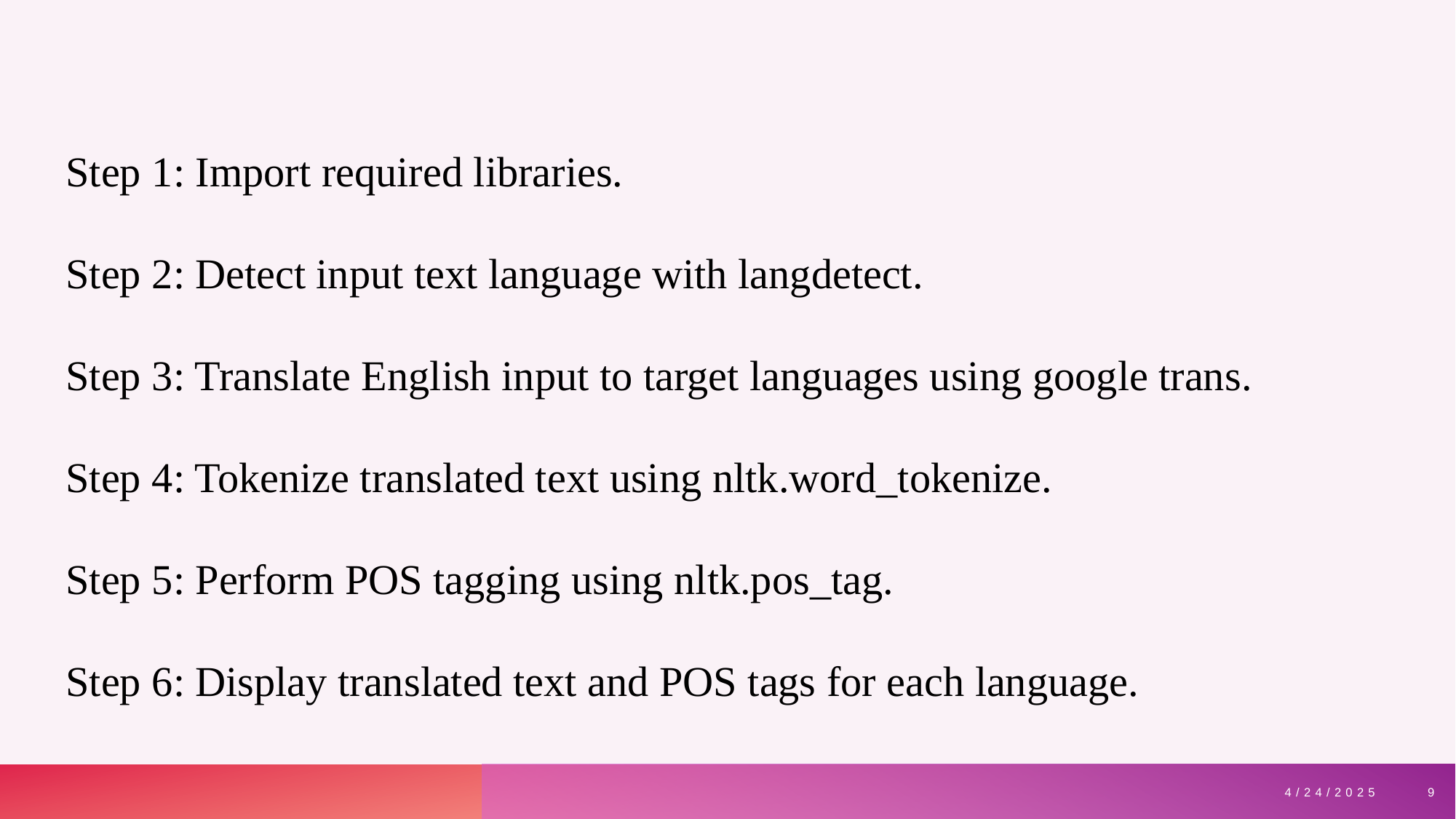

7. Algorithm​​​
​​​

​
Step 1: Import required libraries.

Step 2: Detect input text language with langdetect.

Step 3: Translate English input to target languages using google trans.

Step 4: Tokenize translated text using nltk.word_tokenize.

Step 5: Perform POS tagging using nltk.pos_tag.

Step 6: Display translated text and POS tags for each language.

9
4/24/2025